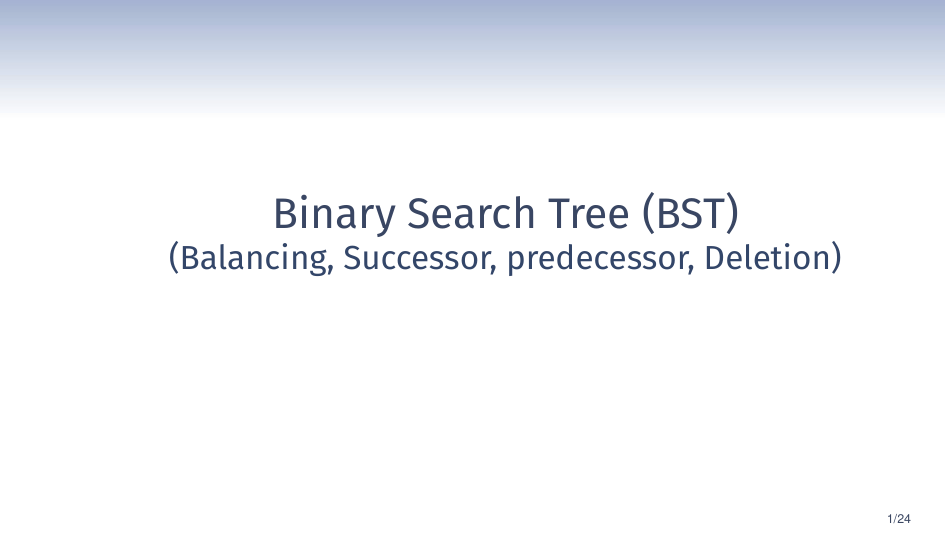

Binary Search Tree (BST)
(Balancing, Successor, predecessor, Deletion)
1/24